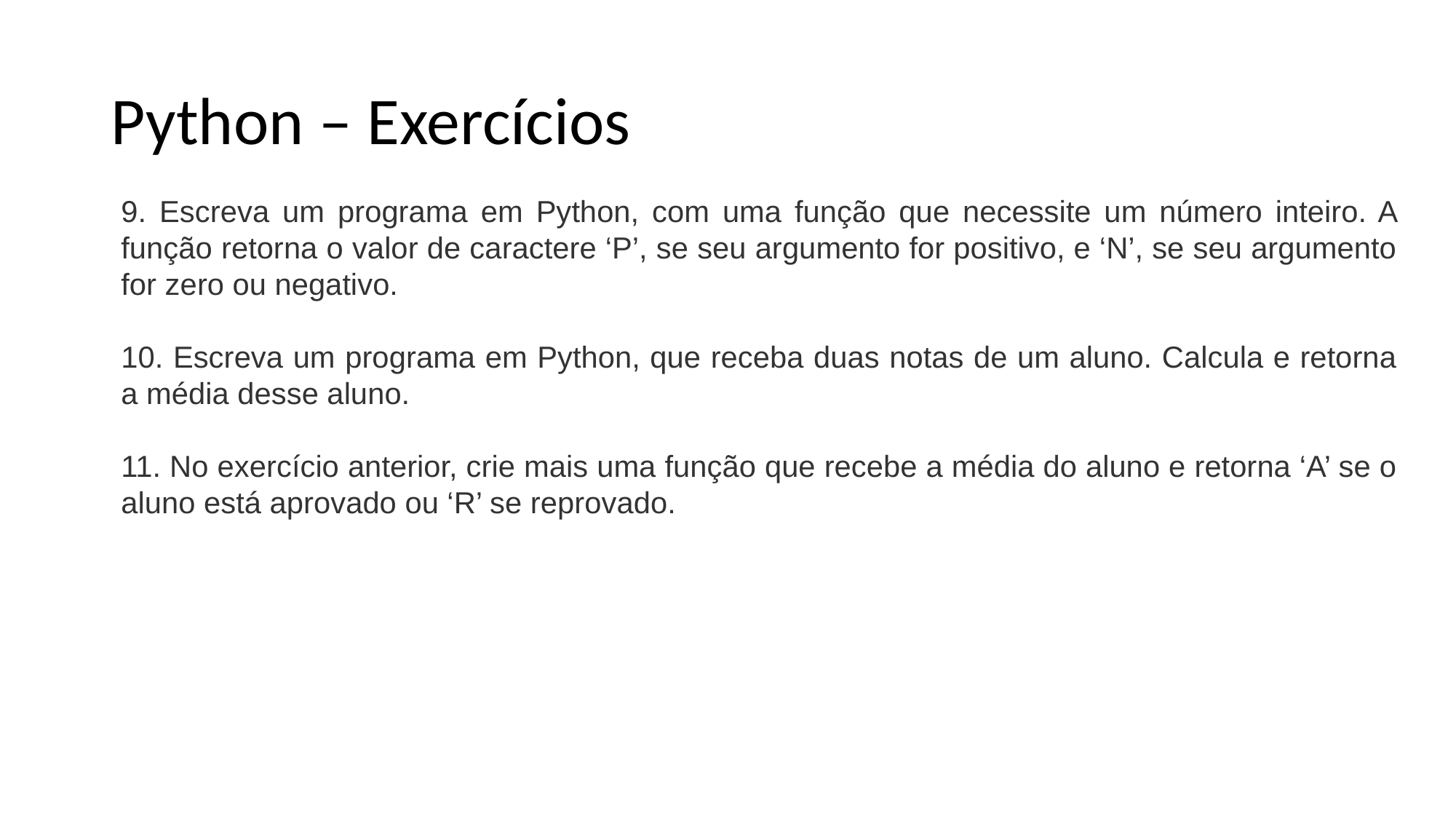

# Python – Exercícios
9. Escreva um programa em Python, com uma função que necessite um número inteiro. A função retorna o valor de caractere ‘P’, se seu argumento for positivo, e ‘N’, se seu argumento for zero ou negativo.

10. Escreva um programa em Python, que receba duas notas de um aluno. Calcula e retorna a média desse aluno.

11. No exercício anterior, crie mais uma função que recebe a média do aluno e retorna ‘A’ se o aluno está aprovado ou ‘R’ se reprovado.